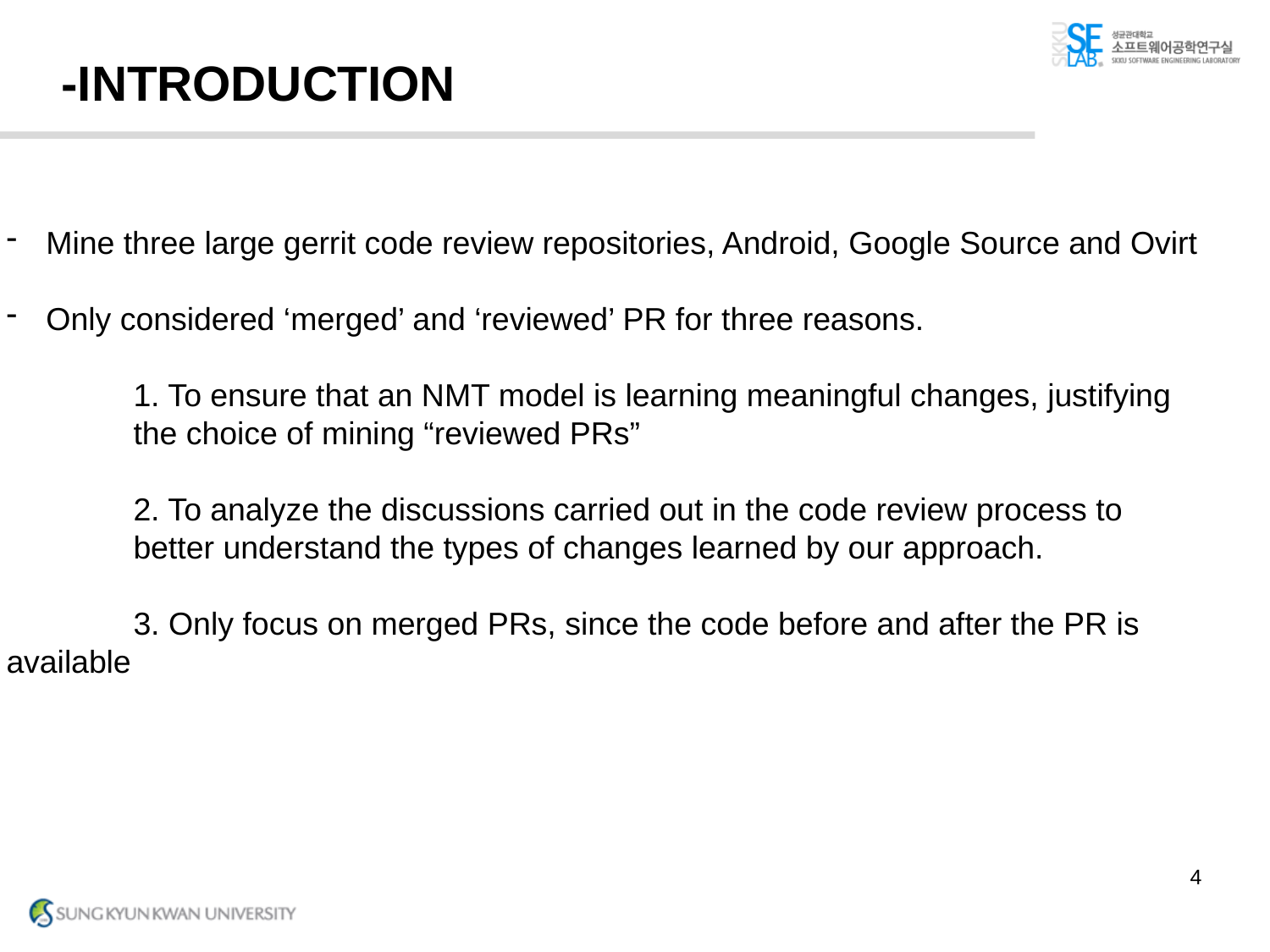

# -INTRODUCTION
Mine three large gerrit code review repositories, Android, Google Source and Ovirt

Only considered ‘merged’ and ‘reviewed’ PR for three reasons.

	1. To ensure that an NMT model is learning meaningful changes, justifying 	the choice of mining “reviewed PRs”

	2. To analyze the discussions carried out in the code review process to
	better understand the types of changes learned by our approach.

	3. Only focus on merged PRs, since the code before and after the PR is 	available

4